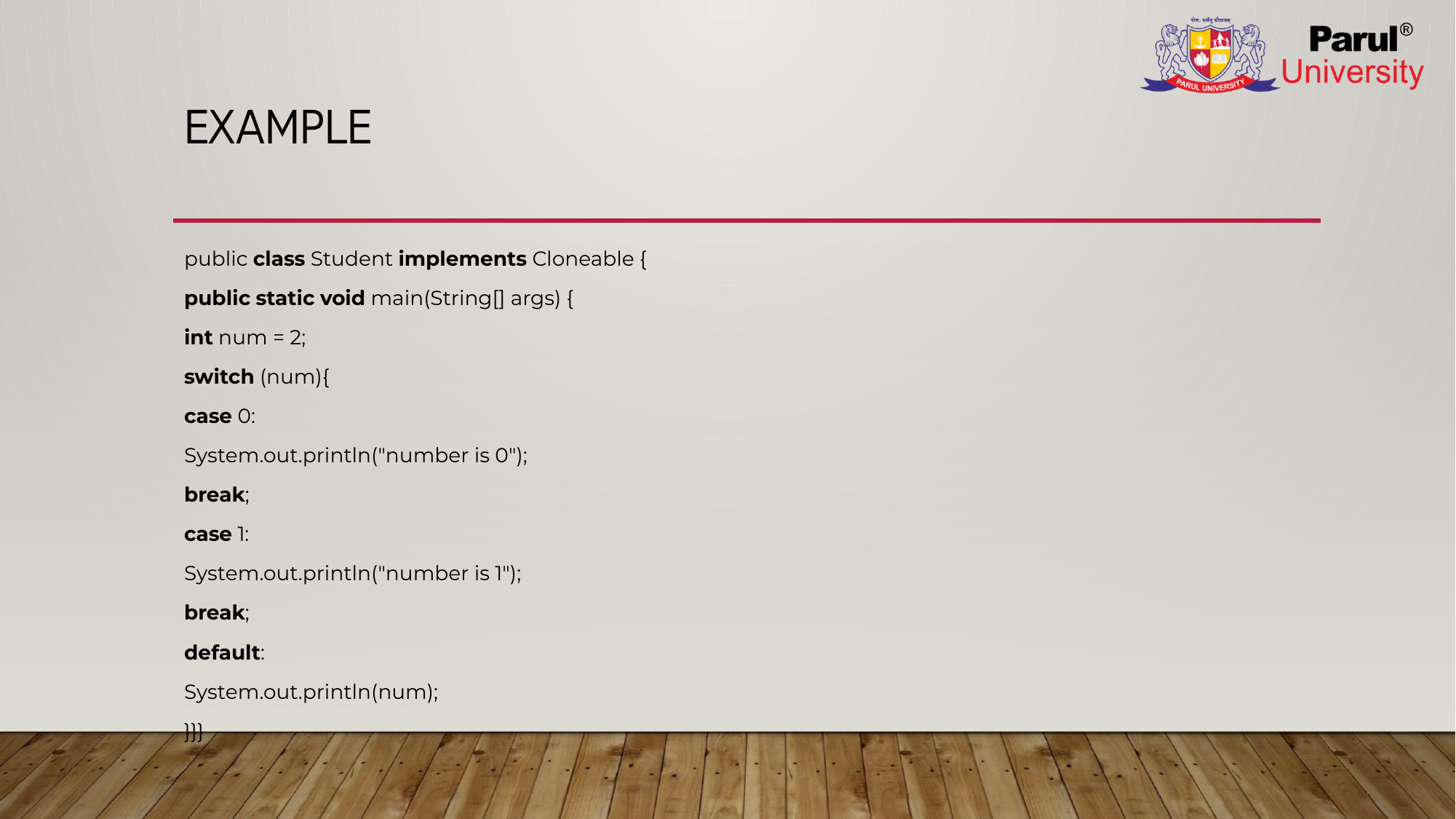

# example
public class Student implements Cloneable {
public static void main(String[] args) {
int num = 2;
switch (num){
case 0:
System.out.println("number is 0");
break;
case 1:
System.out.println("number is 1");
break;
default:
System.out.println(num);
}}}